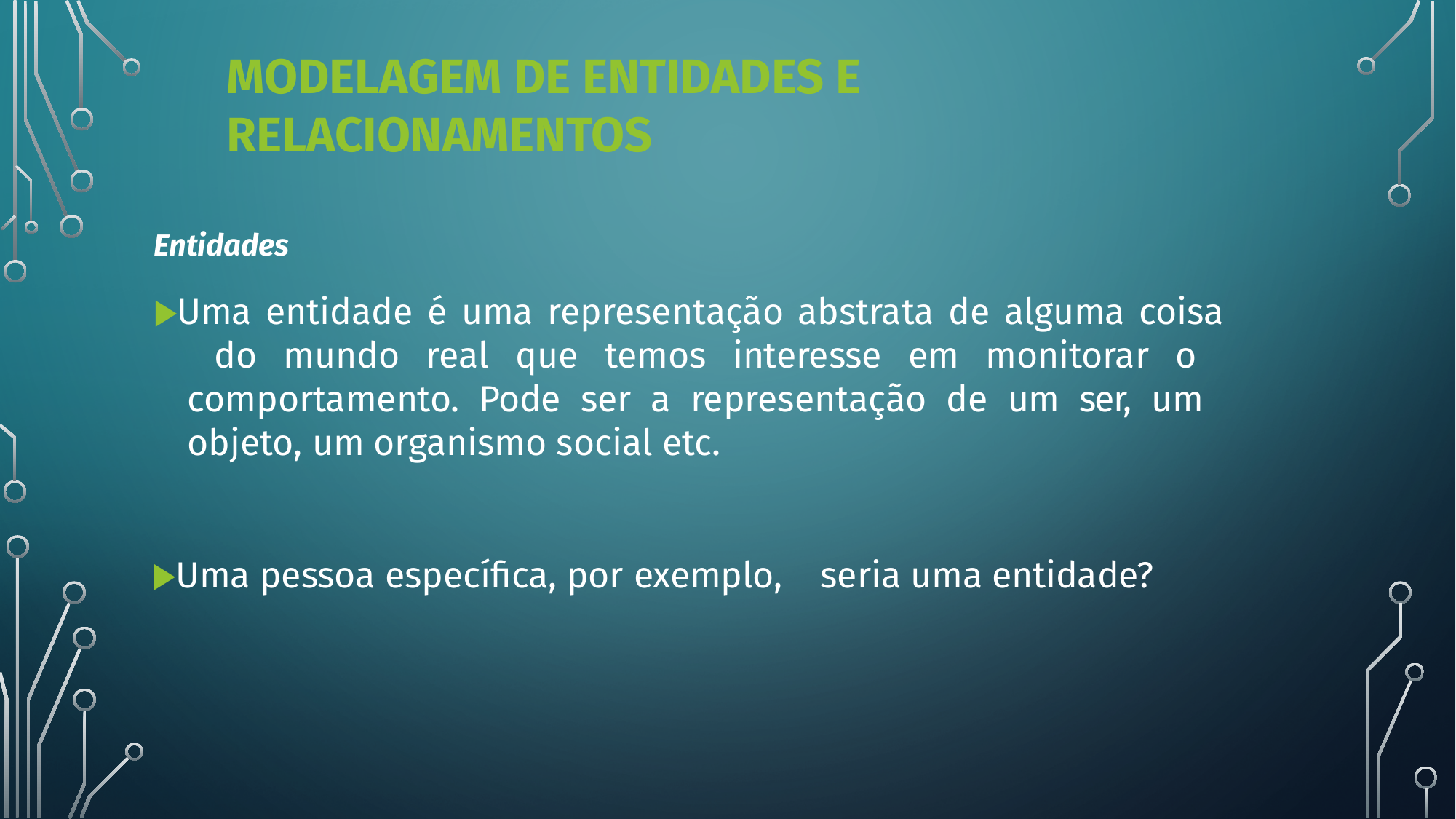

# Modelagem de Entidades e Relacionamentos
Entidades
▶Uma entidade é uma representação abstrata de alguma coisa  do mundo real que temos interesse em monitorar o  comportamento. Pode ser a representação de um ser, um  objeto, um organismo social etc.

▶Uma pessoa específica, por exemplo,	seria uma entidade?